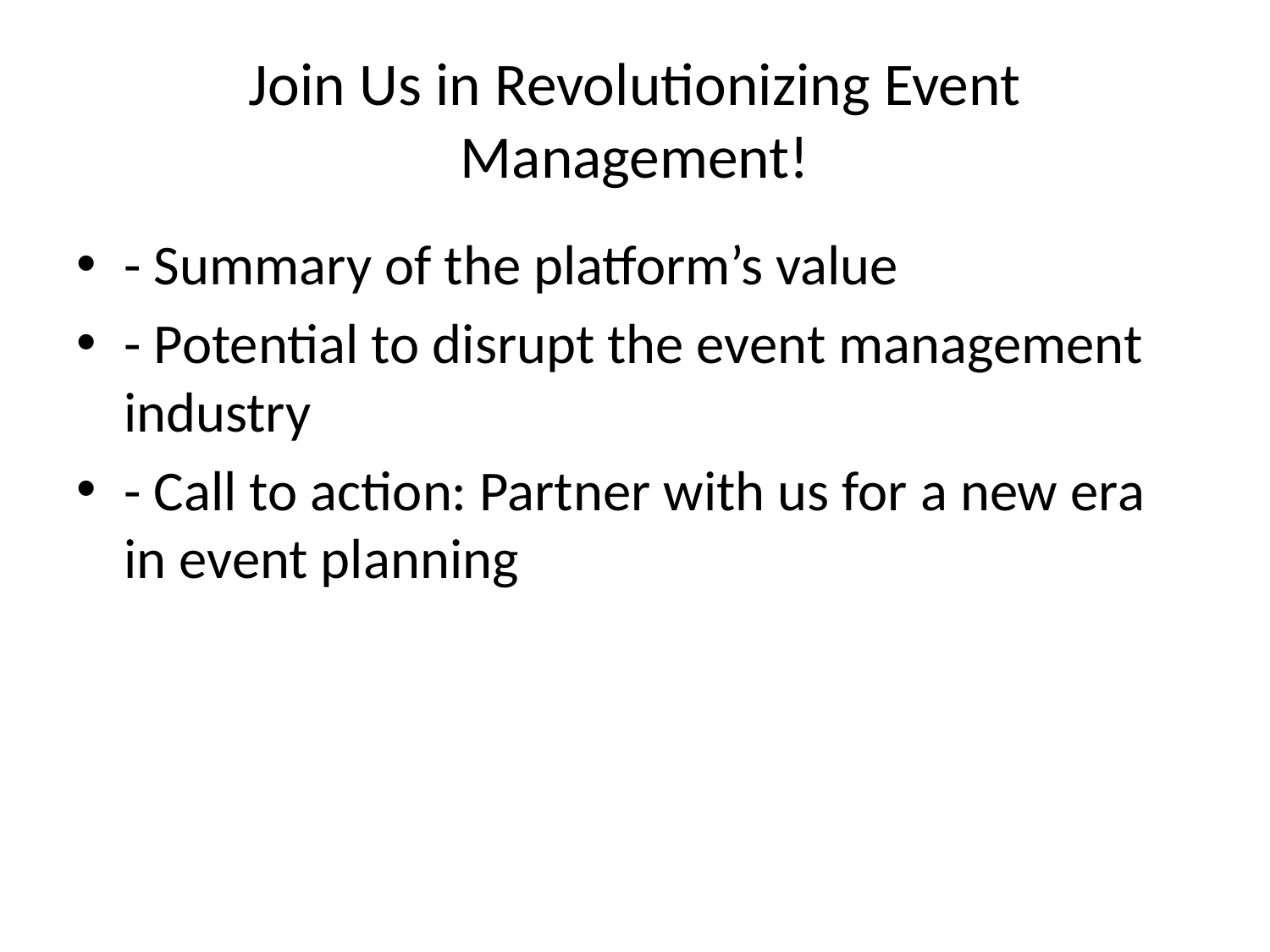

# Join Us in Revolutionizing Event Management!
- Summary of the platform’s value
- Potential to disrupt the event management industry
- Call to action: Partner with us for a new era in event planning